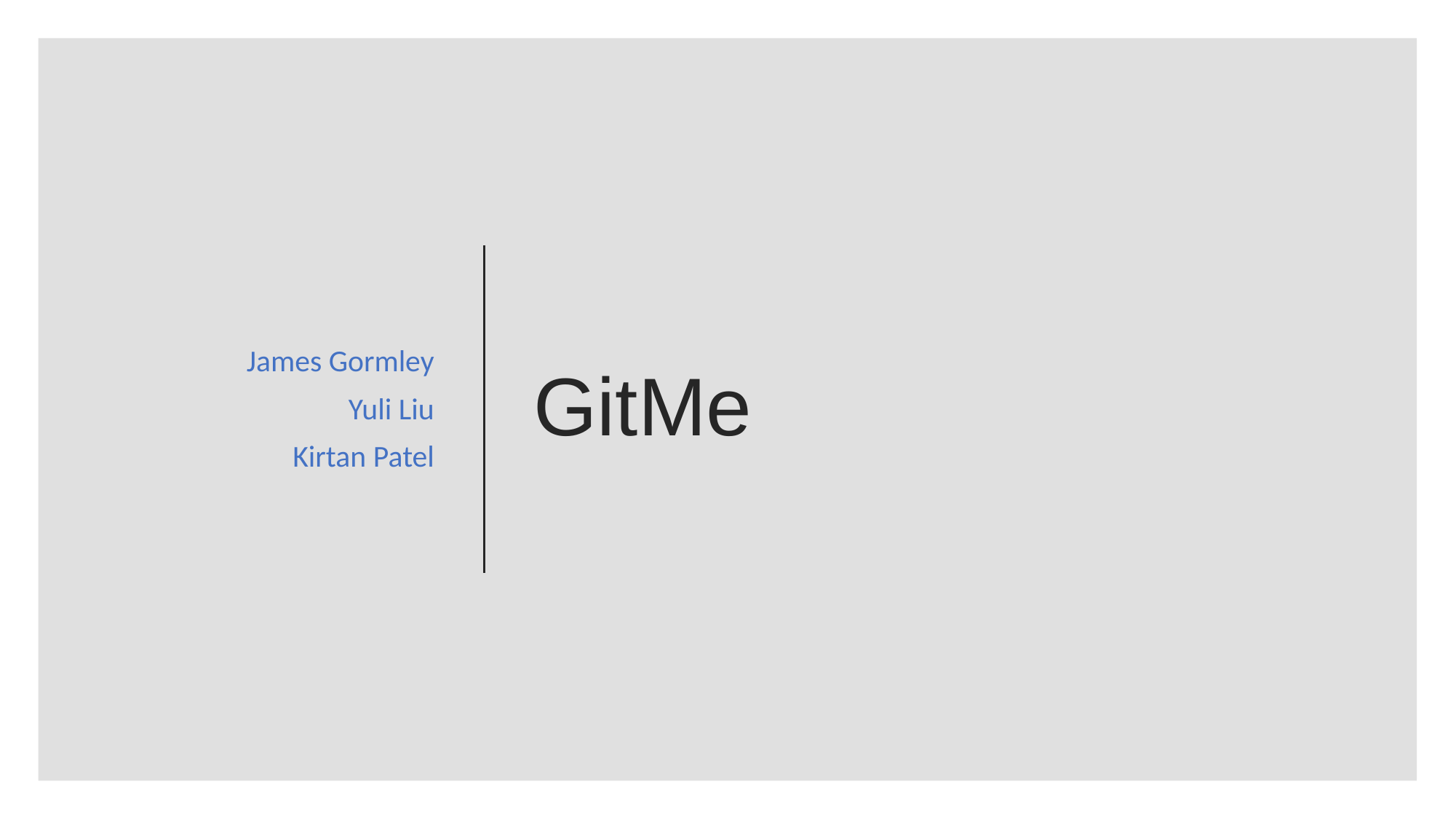

James Gormley
Yuli Liu
Kirtan Patel
# GitMe